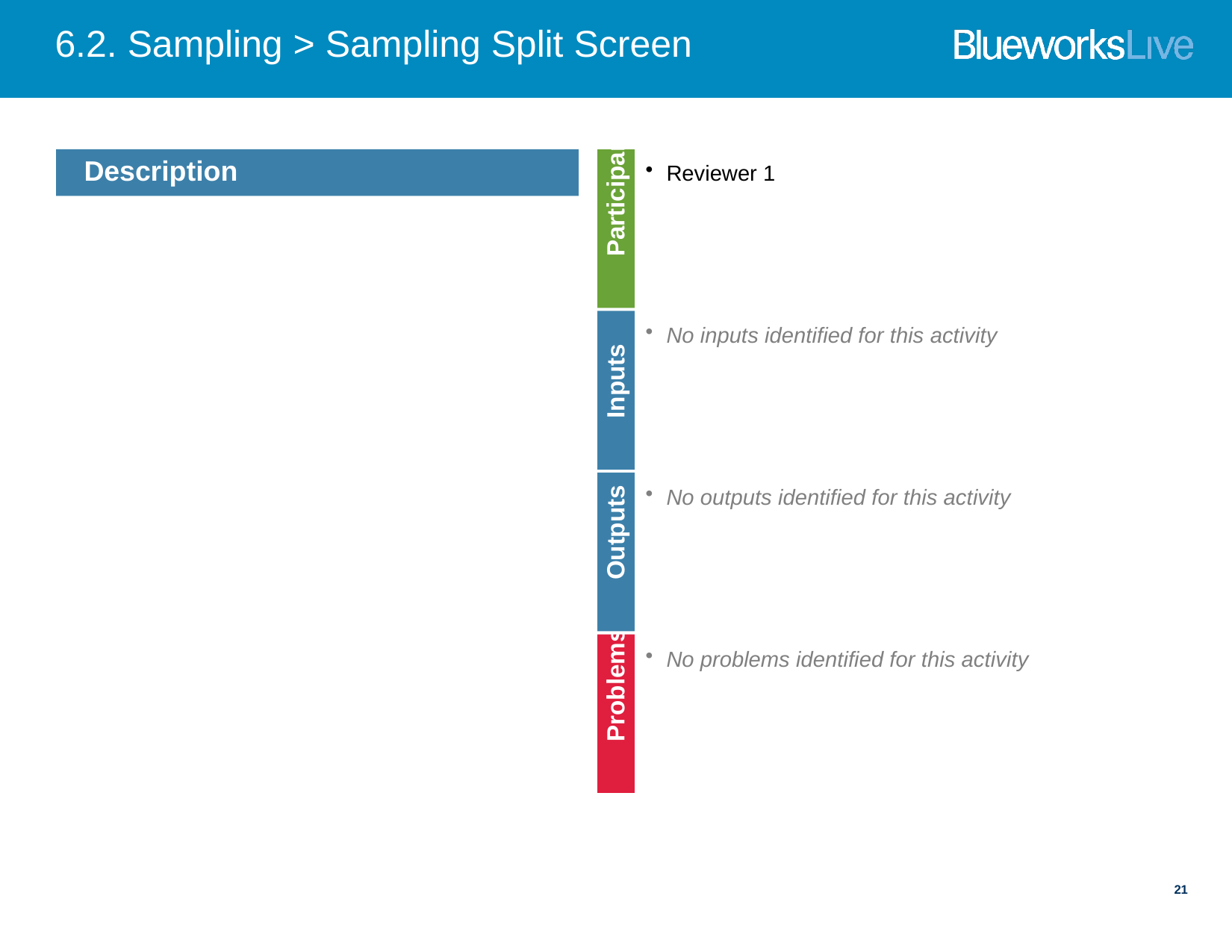

# 6.2. Sampling > Sampling Split Screen
Reviewer 1
Description

Participants
No inputs identified for this activity
Inputs
No outputs identified for this activity
Outputs
No problems identified for this activity
Problems
21